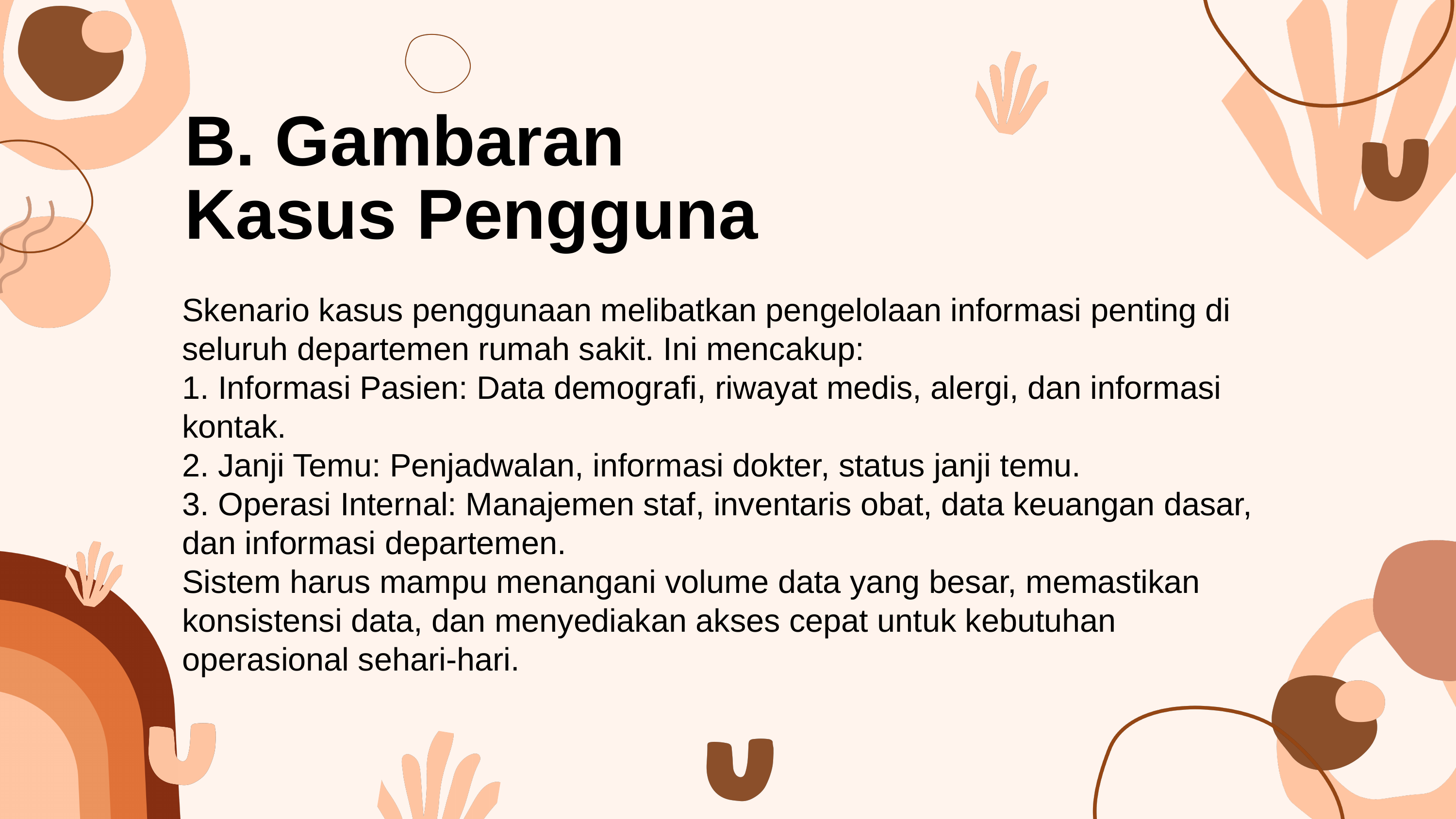

B. Gambaran Kasus Pengguna

Skenario kasus penggunaan melibatkan pengelolaan informasi penting di seluruh departemen rumah sakit. Ini mencakup:
1. Informasi Pasien: Data demografi, riwayat medis, alergi, dan informasi kontak.
2. Janji Temu: Penjadwalan, informasi dokter, status janji temu.
3. Operasi Internal: Manajemen staf, inventaris obat, data keuangan dasar, dan informasi departemen.
Sistem harus mampu menangani volume data yang besar, memastikan konsistensi data, dan menyediakan akses cepat untuk kebutuhan operasional sehari-hari.